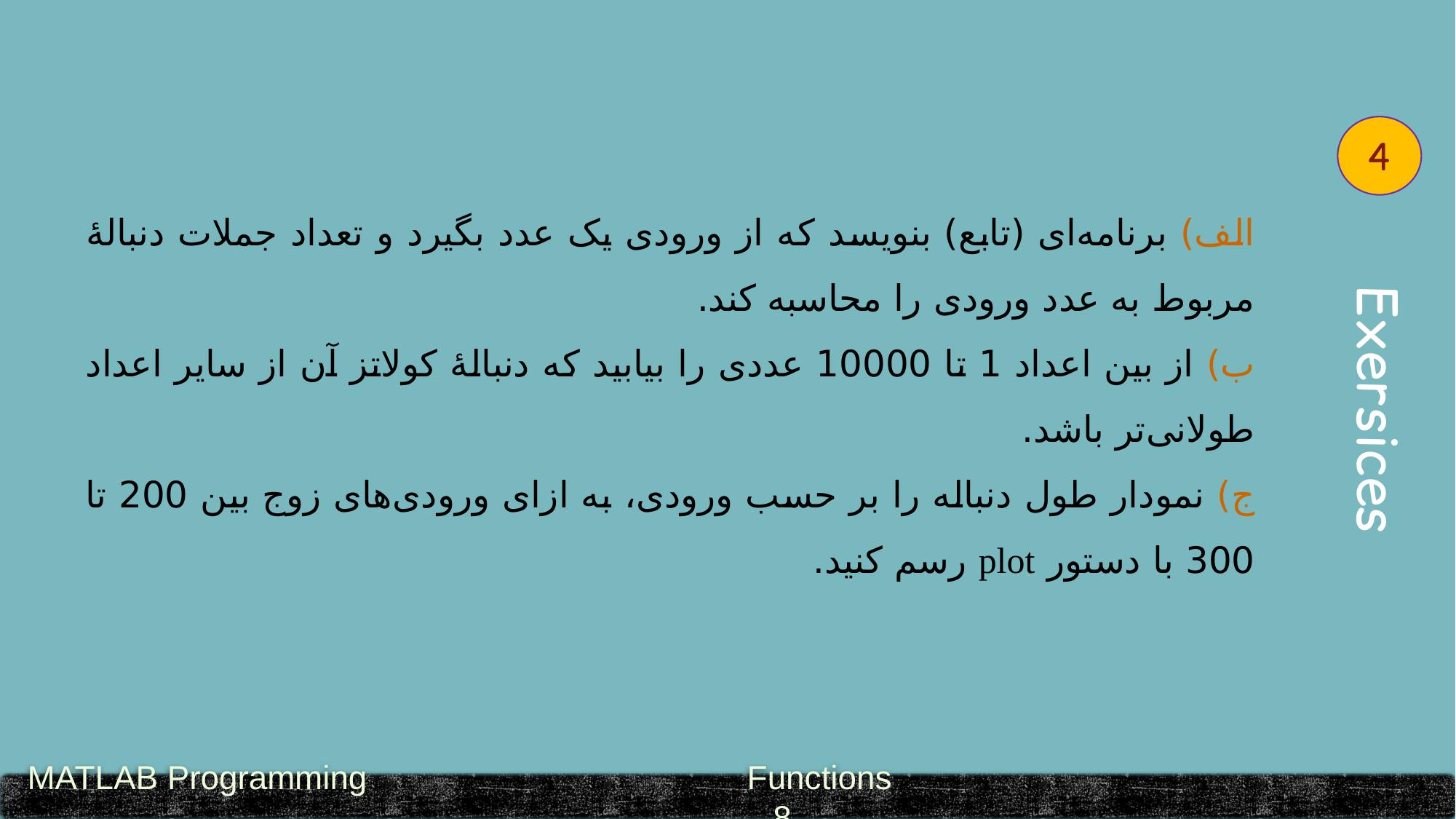

4
الف) برنامه‌ای (تابع) بنویسد که از ورودی یک عدد بگیرد و تعداد جملات دنبالۀ مربوط به عدد ورودی را محاسبه کند.
ب) از بین اعداد 1 تا 10000 عددی را بیابید که دنبالۀ کولاتز آن از سایر اعداد طولانی‌تر باشد.
ج) نمودار طول دنباله را بر حسب ورودی، به ازای ورودی‌های زوج بین 200 تا 300 با دستور plot رسم کنید.
Exersices
 MATLAB Programming		    	        Functions						8